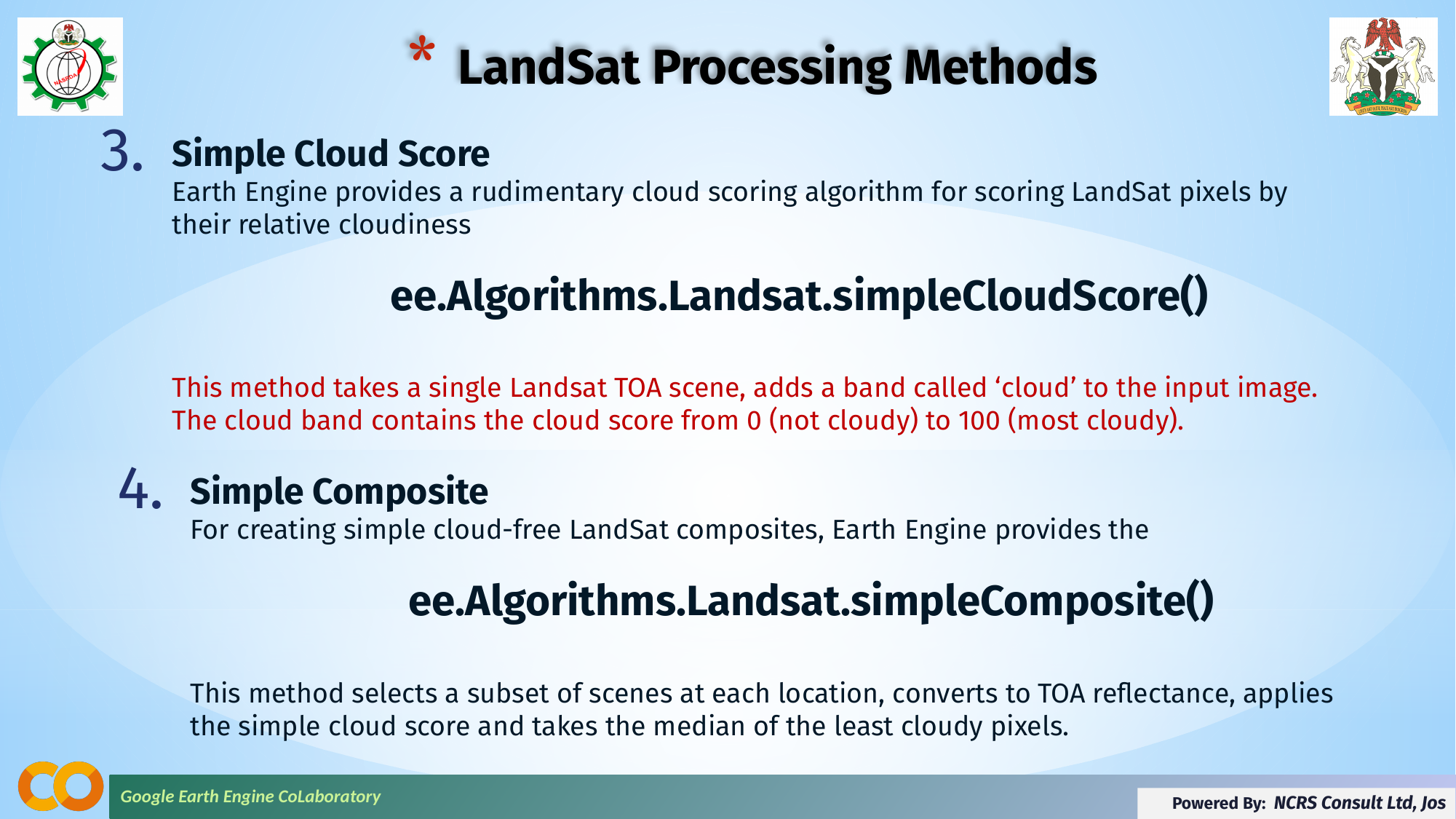

# LandSat Processing Methods
3.
Simple Cloud Score
Earth Engine provides a rudimentary cloud scoring algorithm for scoring LandSat pixels by their relative cloudiness

		ee.Algorithms.Landsat.simpleCloudScore()

This method takes a single Landsat TOA scene, adds a band called ‘cloud’ to the input image. The cloud band contains the cloud score from 0 (not cloudy) to 100 (most cloudy).

4.
Simple Composite
For creating simple cloud-free LandSat composites, Earth Engine provides the

		ee.Algorithms.Landsat.simpleComposite()

This method selects a subset of scenes at each location, converts to TOA reflectance, applies the simple cloud score and takes the median of the least cloudy pixels.